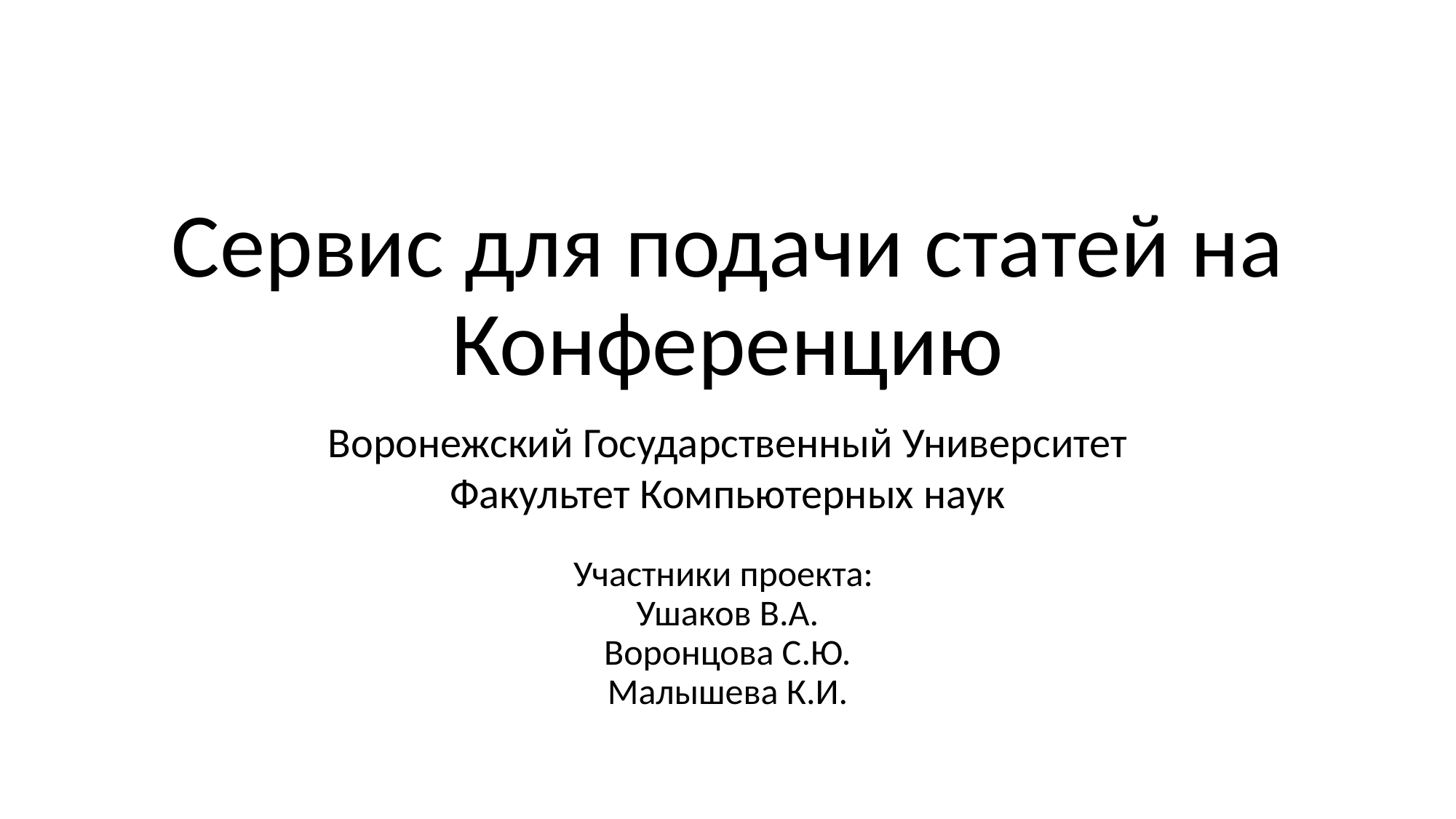

# Сервис для подачи статей на Конференцию
Воронежский Государственный Университет
Факультет Компьютерных наук
Участники проекта:
Ушаков В.А.
Воронцова С.Ю.
Малышева К.И.